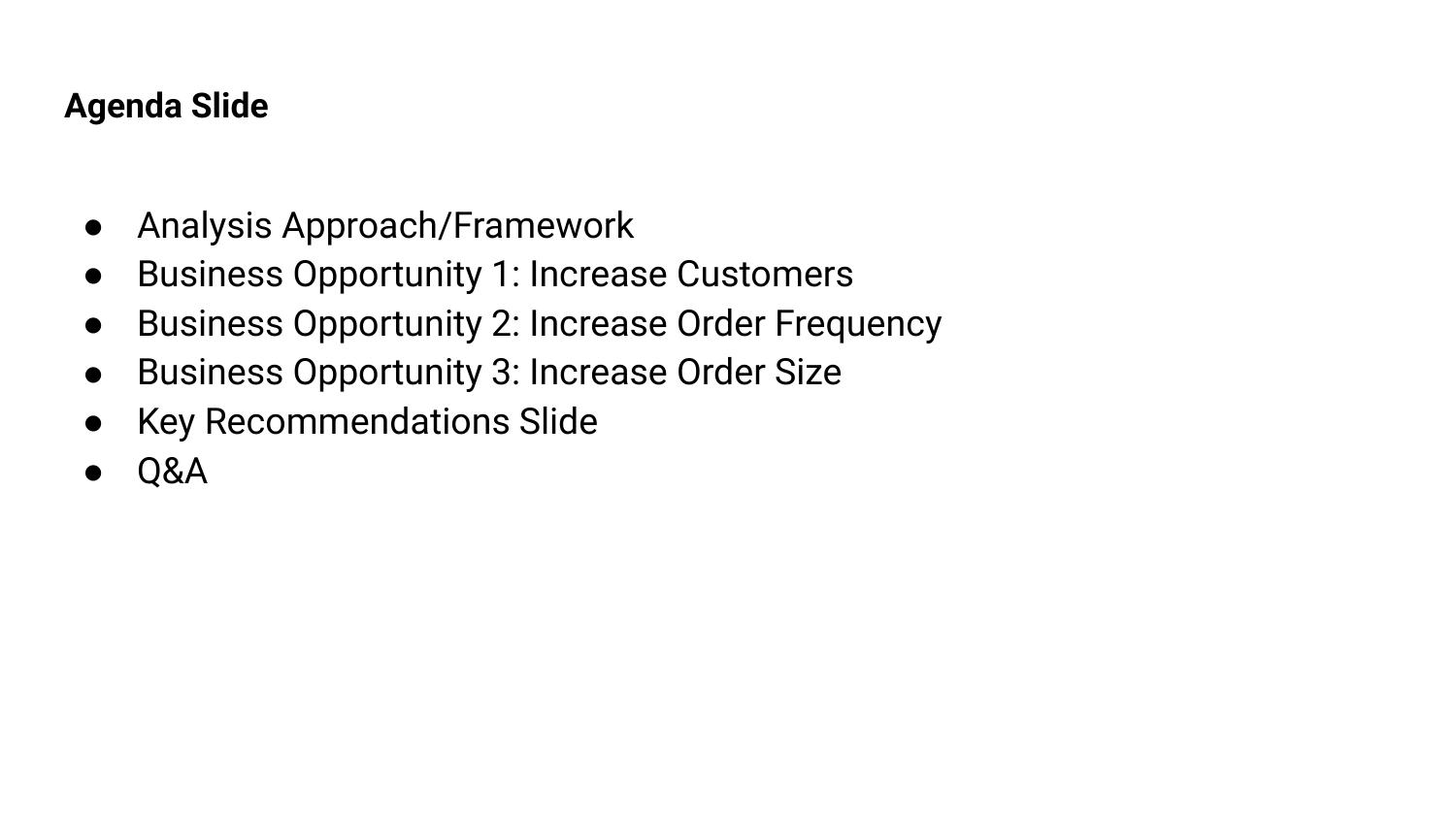

# Agenda Slide
Analysis Approach/Framework
Business Opportunity 1: Increase Customers
Business Opportunity 2: Increase Order Frequency
Business Opportunity 3: Increase Order Size
Key Recommendations Slide
Q&A